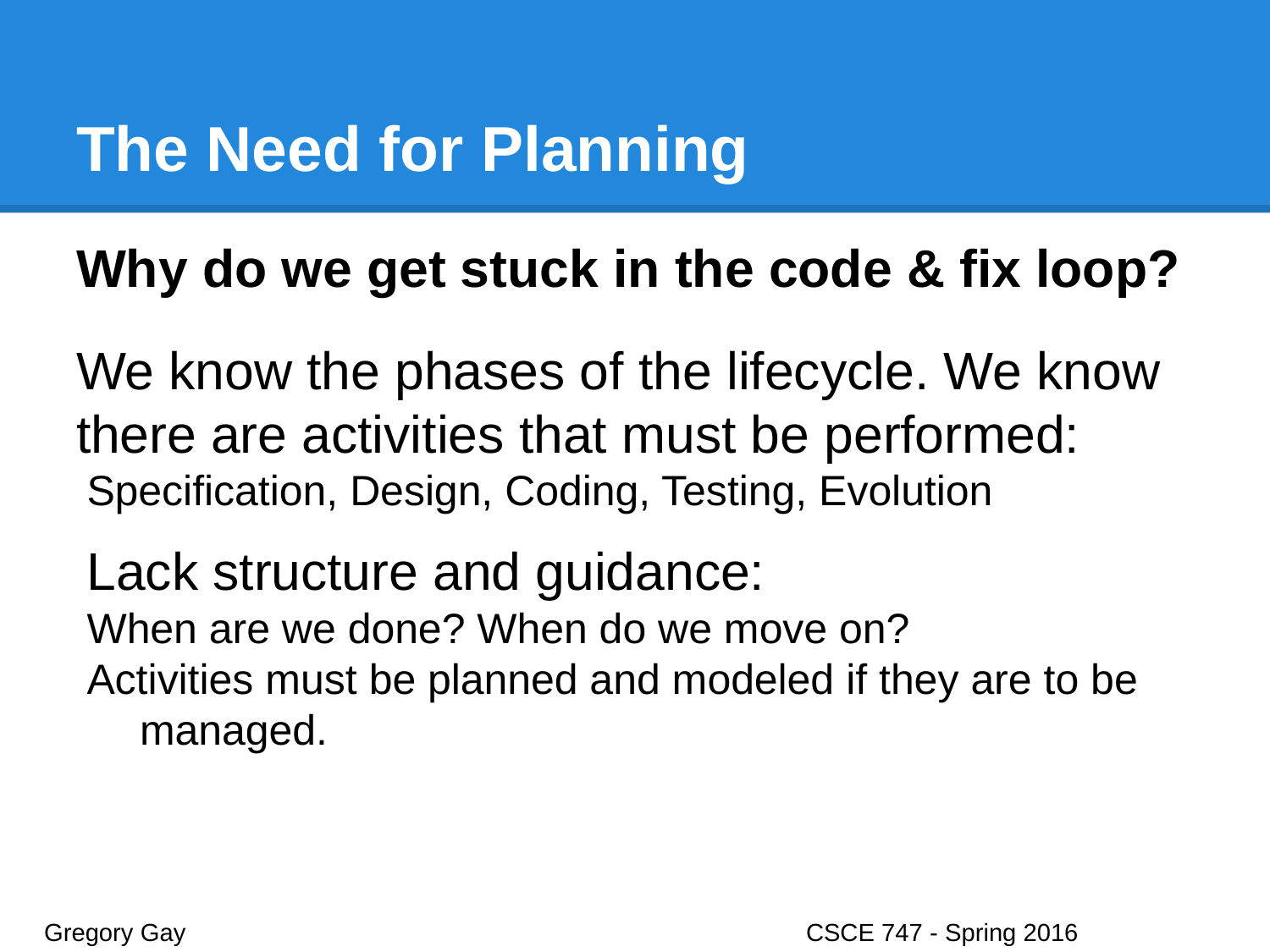

# The Need for Planning
Why do we get stuck in the code & fix loop?
We know the phases of the lifecycle. We know there are activities that must be performed:
Specification, Design, Coding, Testing, Evolution

Lack structure and guidance:
When are we done? When do we move on?
Activities must be planned and modeled if they are to be managed.
Gregory Gay					CSCE 747 - Spring 2016							3